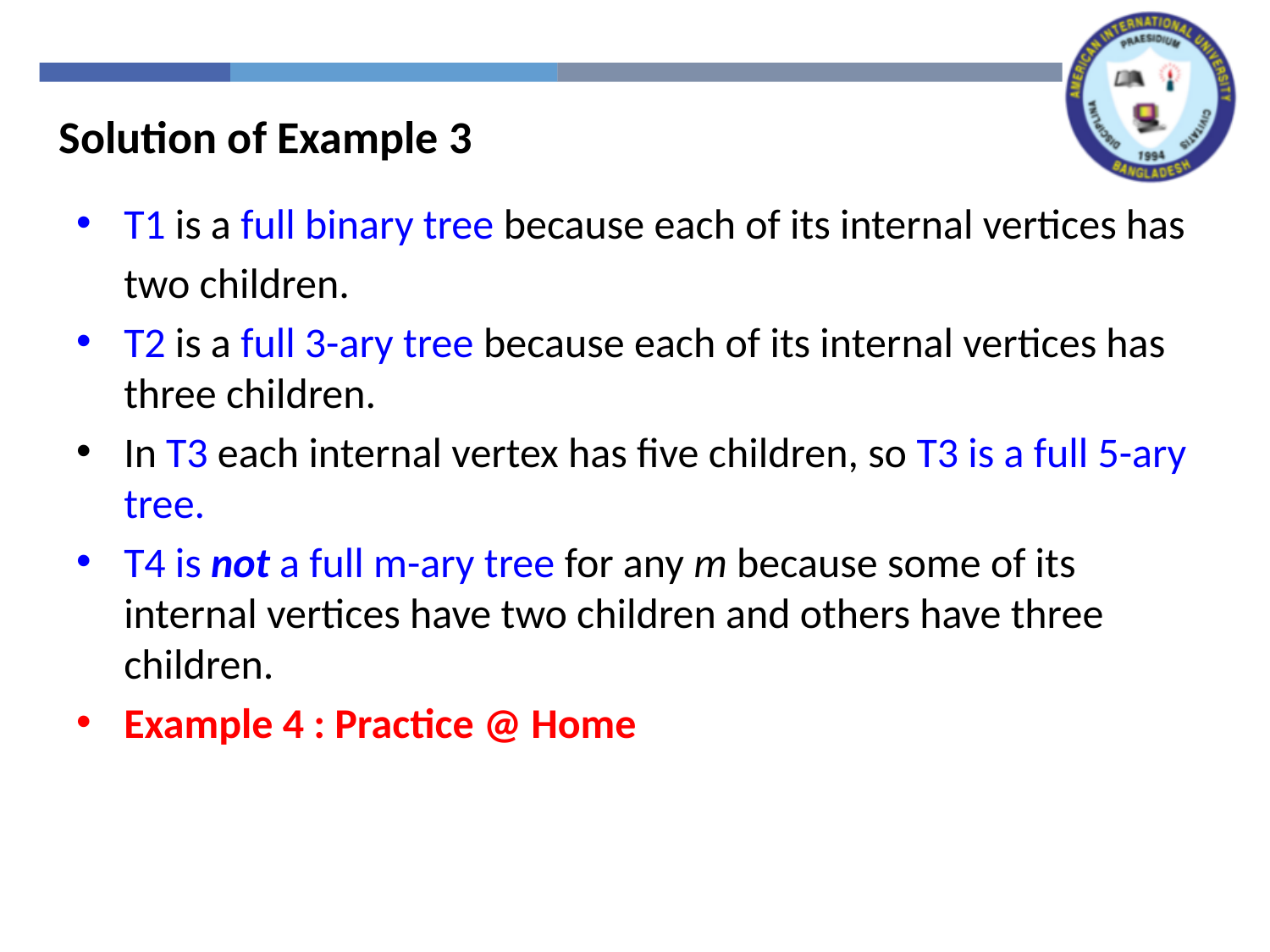

Solution of Example 3
T1 is a full binary tree because each of its internal vertices has
	two children.
T2 is a full 3-ary tree because each of its internal vertices has three children.
In T3 each internal vertex has five children, so T3 is a full 5-ary tree.
T4 is not a full m-ary tree for any m because some of its internal vertices have two children and others have three children.
Example 4 : Practice @ Home